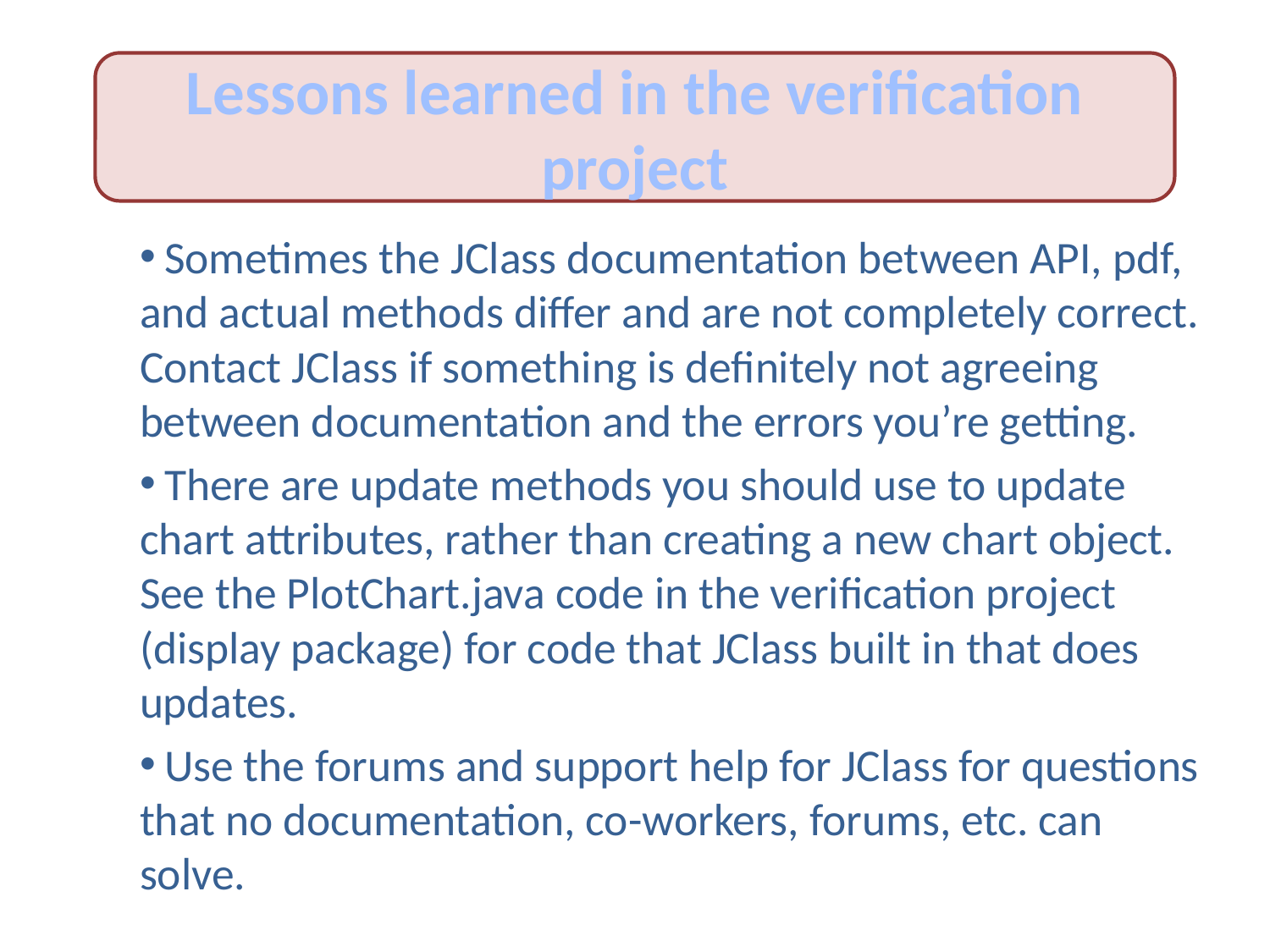

Lessons learned in the verification project
 Sometimes the JClass documentation between API, pdf, and actual methods differ and are not completely correct. Contact JClass if something is definitely not agreeing between documentation and the errors you’re getting.
 There are update methods you should use to update chart attributes, rather than creating a new chart object. See the PlotChart.java code in the verification project (display package) for code that JClass built in that does updates.
 Use the forums and support help for JClass for questions that no documentation, co-workers, forums, etc. can solve.